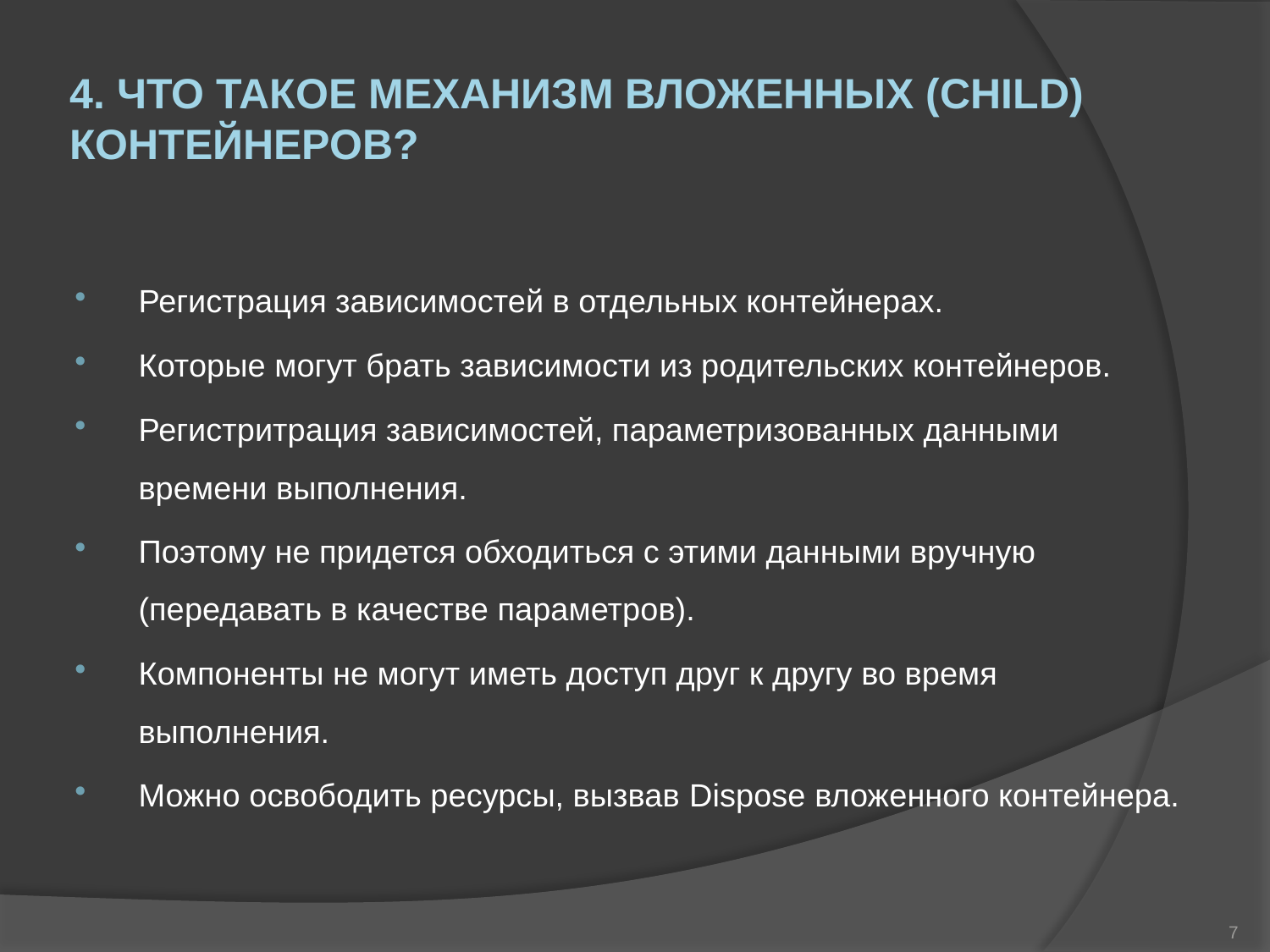

# 4. Что такое механизм вложенных (child) контейнеров?

Регистрация зависимостей в отдельных контейнерах.
Которые могут брать зависимости из родительских контейнеров.
Регистритрация зависимостей, параметризованных данными времени выполнения.
Поэтому не придется обходиться с этими данными вручную (передавать в качестве параметров).
Компоненты не могут иметь доступ друг к другу во время выполнения.
Можно освободить ресурсы, вызвав Dispose вложенного контейнера.

7